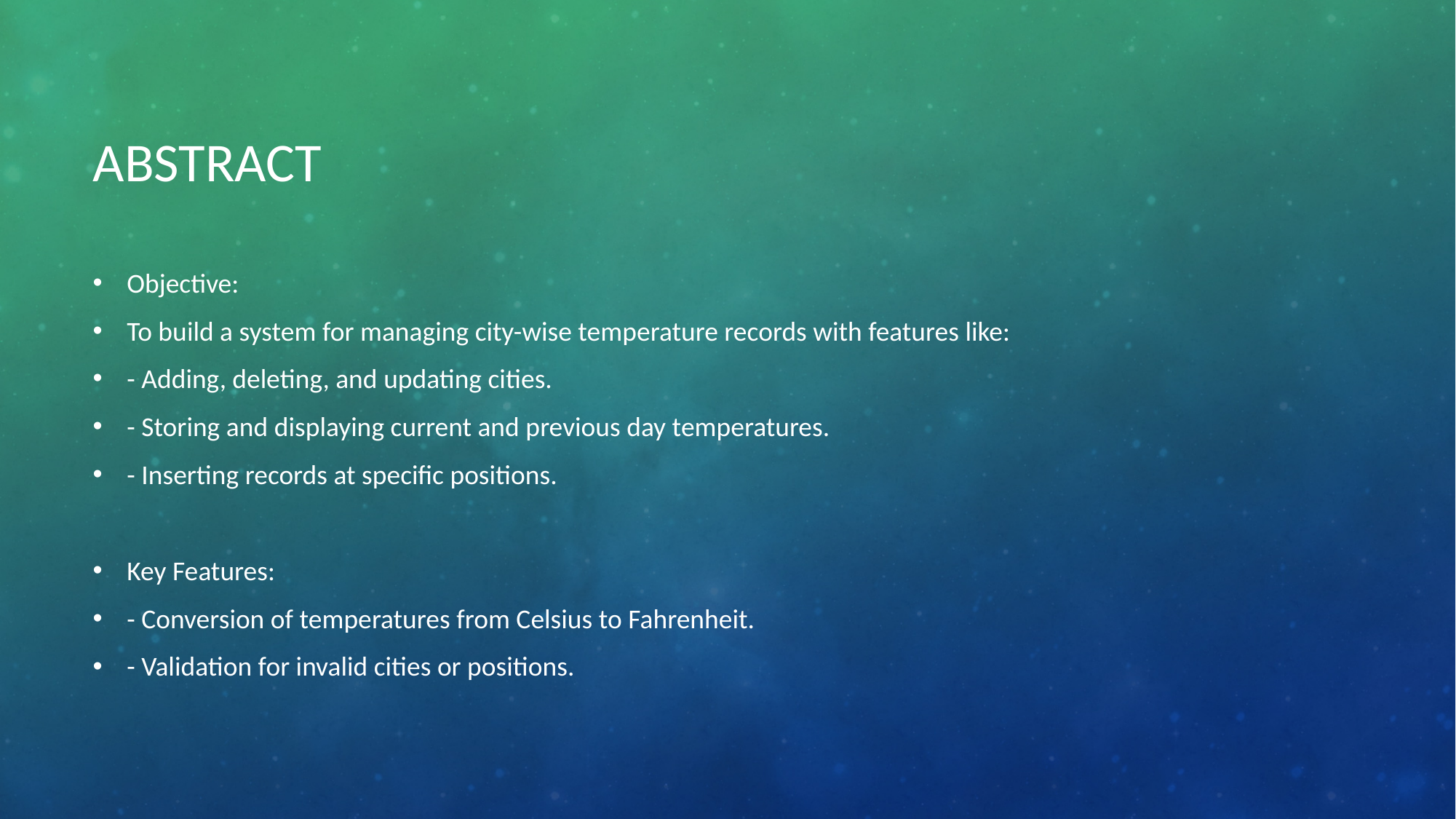

# Abstract
Objective:
To build a system for managing city-wise temperature records with features like:
- Adding, deleting, and updating cities.
- Storing and displaying current and previous day temperatures.
- Inserting records at specific positions.

Key Features:
- Conversion of temperatures from Celsius to Fahrenheit.
- Validation for invalid cities or positions.